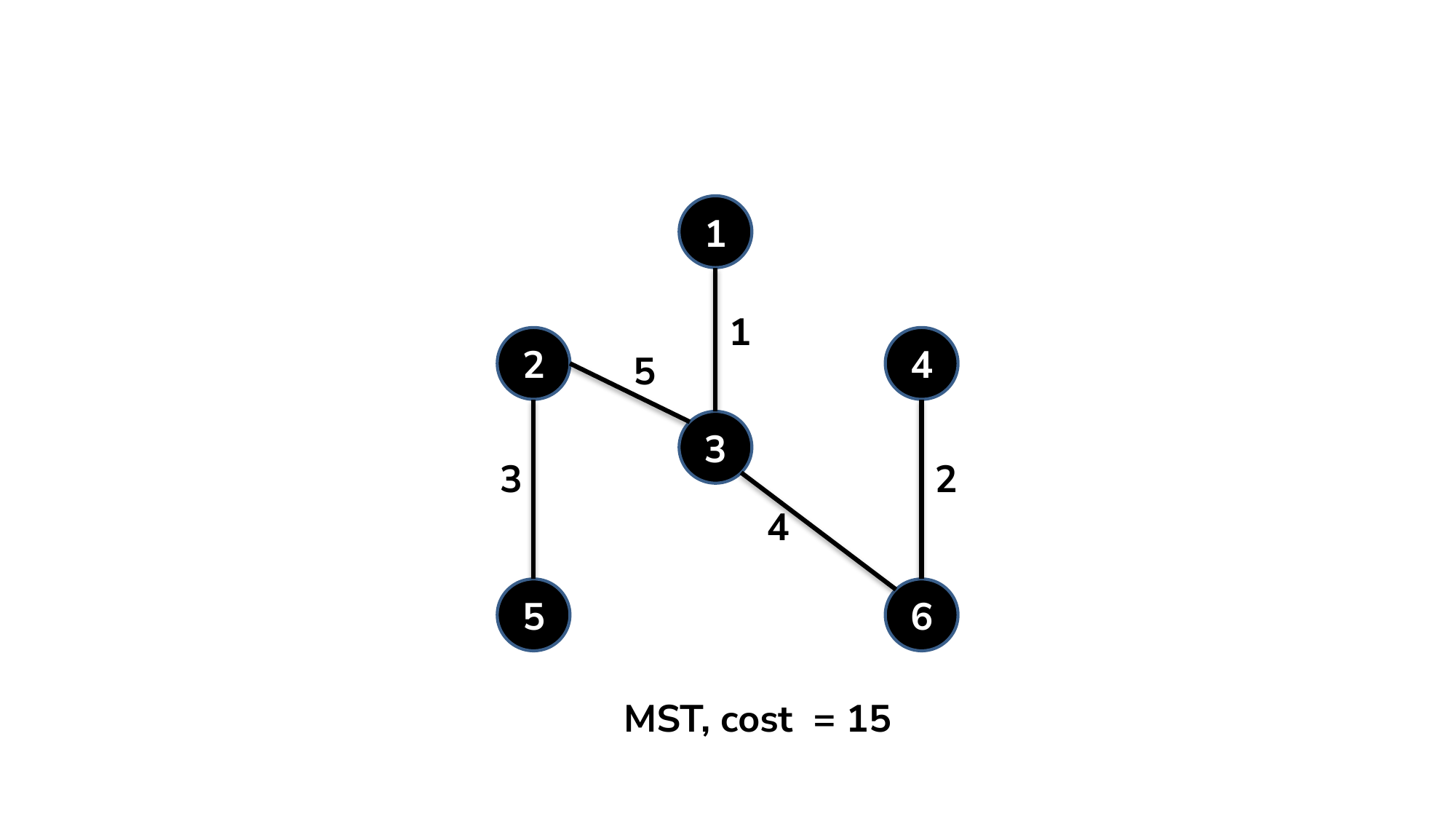

1
1
2
4
5
3
3
2
4
5
6
MST, cost  = 15